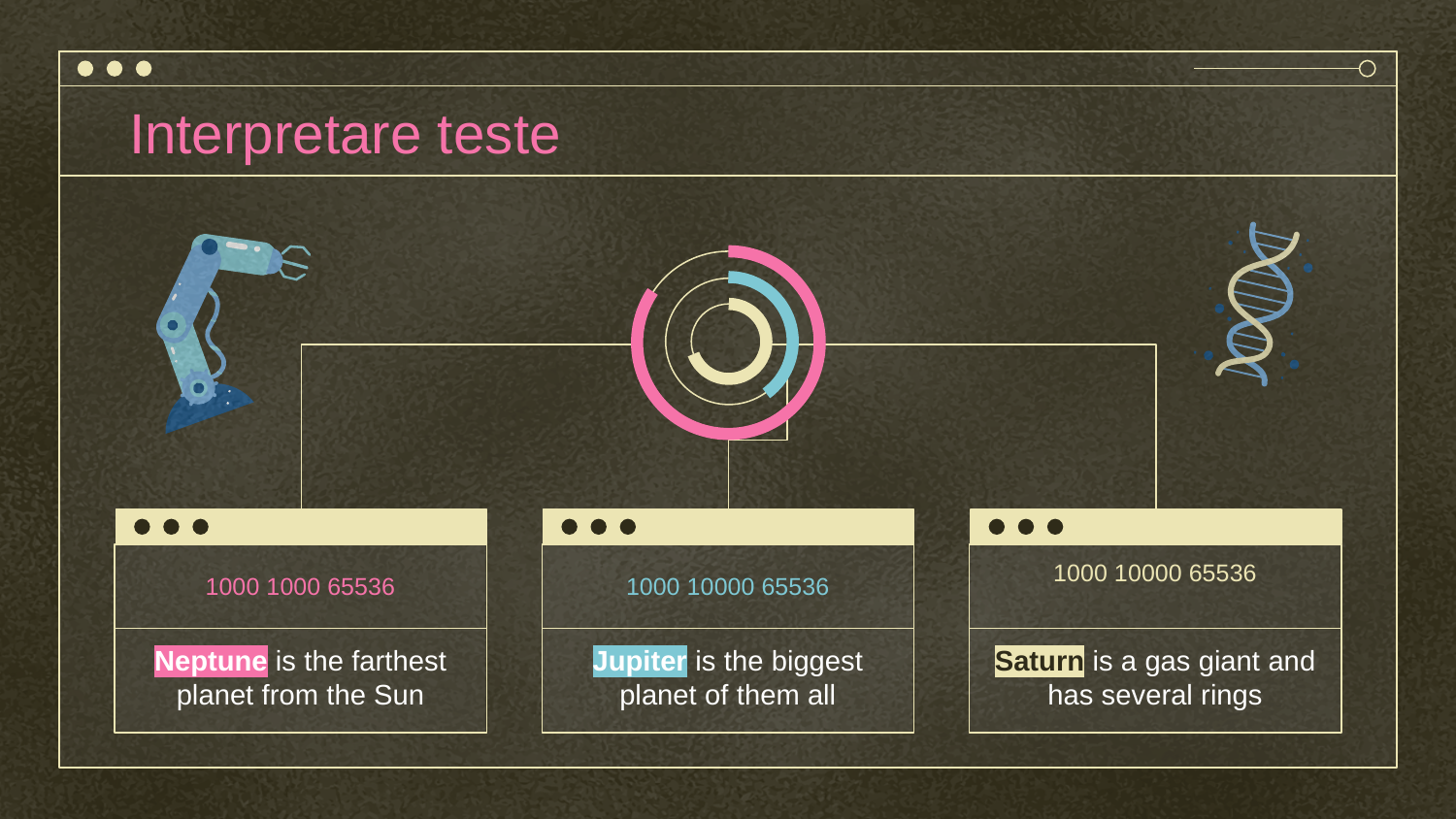

Interpretare teste

# 1000 1000 65536

1000 10000 65536

1000 10000 65536
Neptune is the farthest planet from the Sun
Jupiter is the biggest planet of them all
Saturn is a gas giant and has several rings